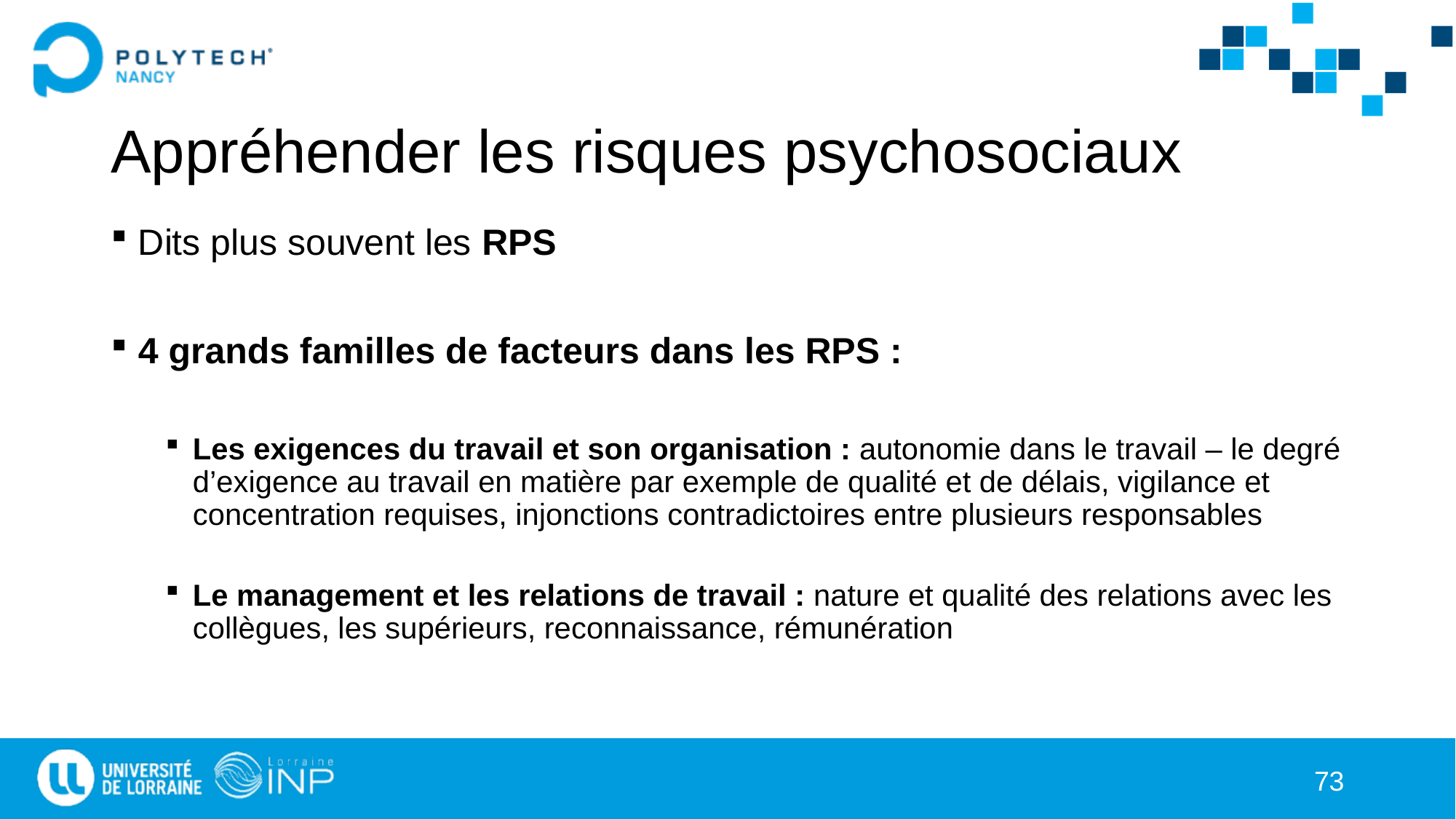

# Appréhender les risques psychosociaux
Dits plus souvent les RPS

4 grands familles de facteurs dans les RPS :

Les exigences du travail et son organisation : autonomie dans le travail – le degré d’exigence au travail en matière par exemple de qualité et de délais, vigilance et concentration requises, injonctions contradictoires entre plusieurs responsables

Le management et les relations de travail : nature et qualité des relations avec les collègues, les supérieurs, reconnaissance, rémunération